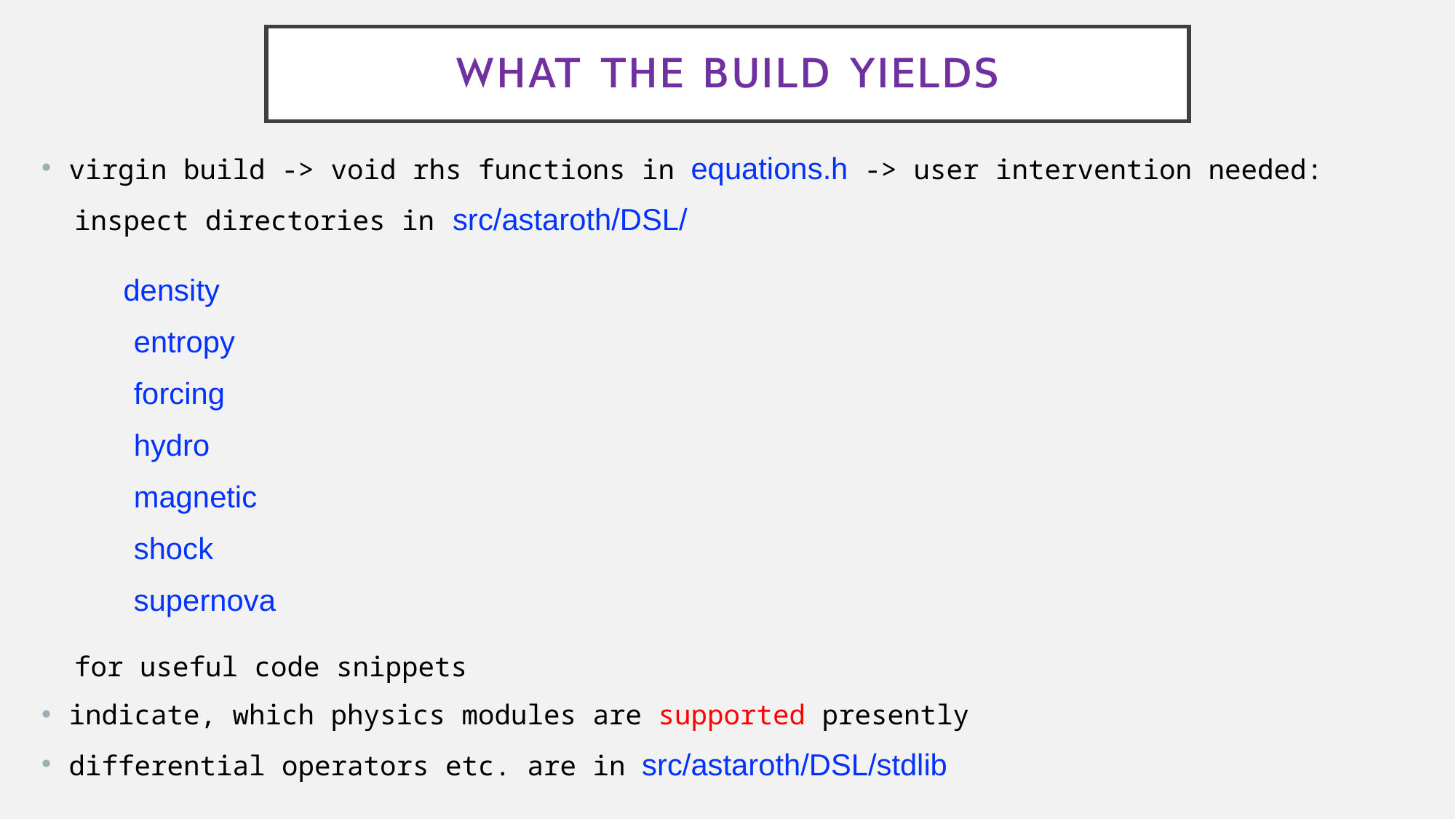

# WHAT THE BUILD YIELDS
virgin build -> void rhs functions in equations.h -> user intervention needed:
  inspect directories in src/astaroth/DSL/
     density
           entropy
           forcing
           hydro
           magnetic
           shock
           supernova

  for useful code snippets
indicate, which physics modules are supported presently
differential operators etc. are in src/astaroth/DSL/stdlib